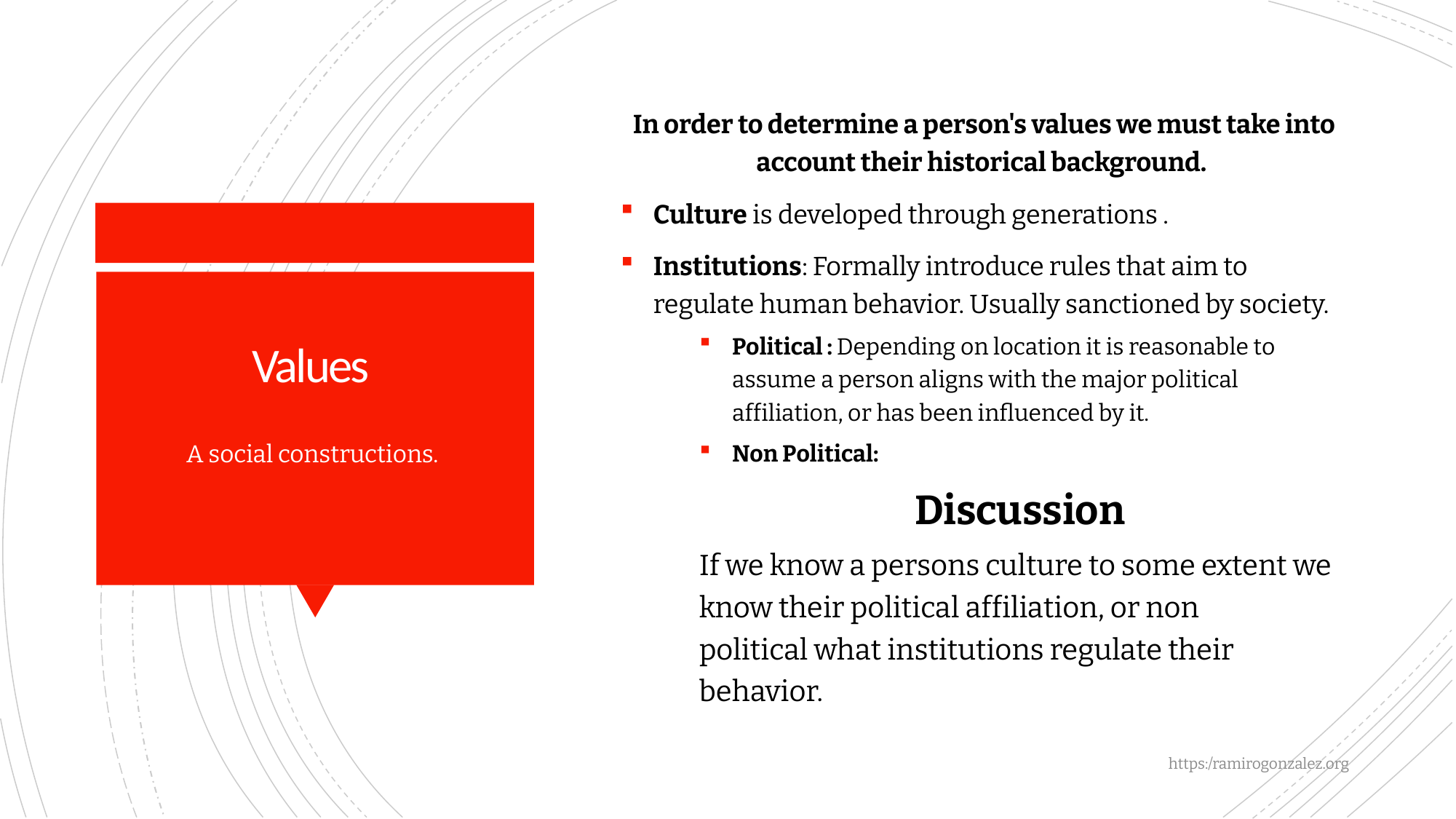

In order to determine a person's values we must take into account their historical background.
Culture is developed through generations .
Institutions: Formally introduce rules that aim to regulate human behavior. Usually sanctioned by society.
Political : Depending on location it is reasonable to assume a person aligns with the major political affiliation, or has been influenced by it.
Non Political:
Discussion
If we know a persons culture to some extent we know their political affiliation, or non political what institutions regulate their behavior.
Values
A social constructions.
https:/ramirogonzalez.org